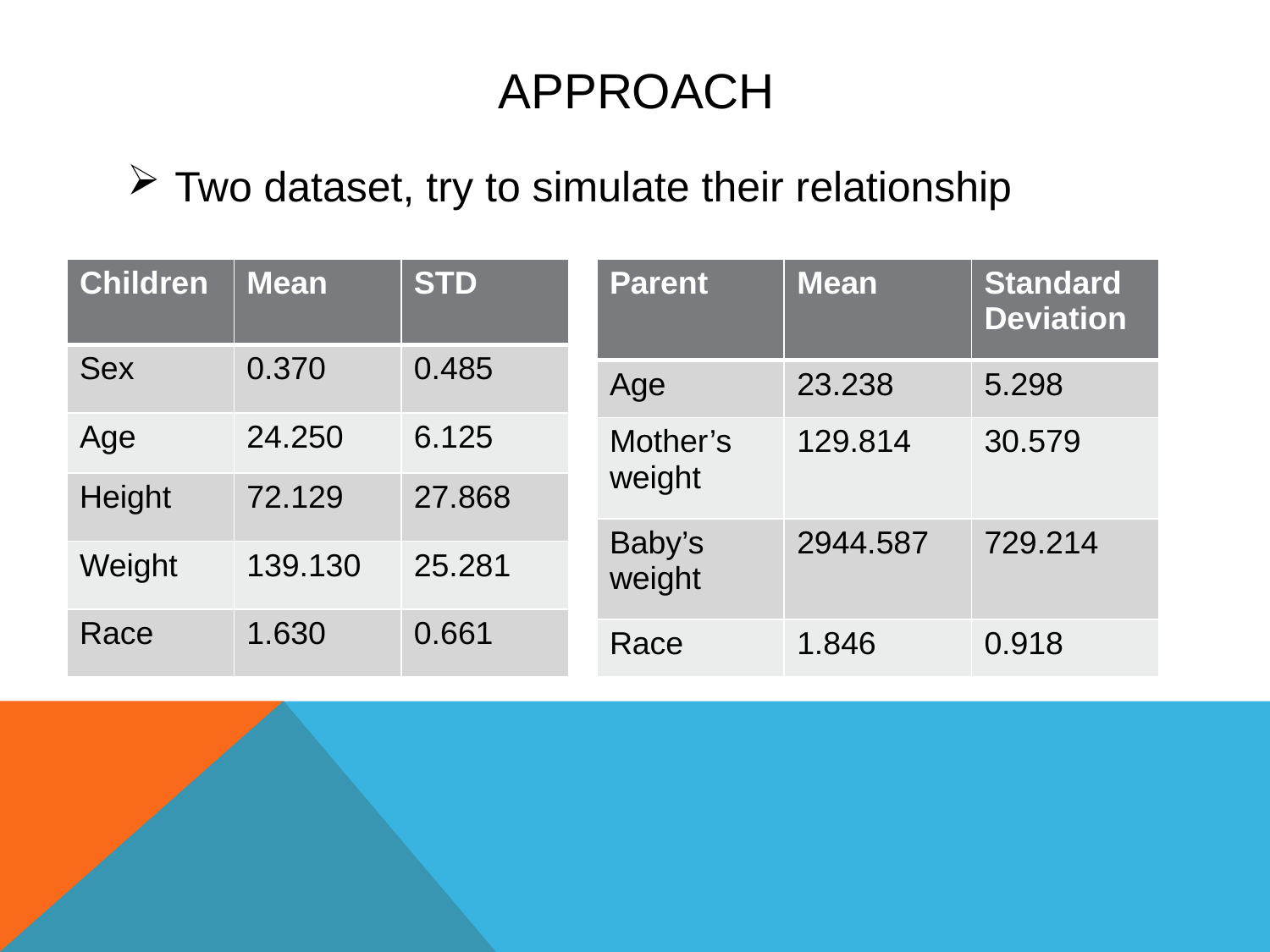

# approach
Two dataset, try to simulate their relationship

| Children | Mean | STD |
| --- | --- | --- |
| Sex | 0.370 | 0.485 |
| Age | 24.250 | 6.125 |
| Height | 72.129 | 27.868 |
| Weight | 139.130 | 25.281 |
| Race | 1.630 | 0.661 |
| Parent | Mean | Standard Deviation |
| --- | --- | --- |
| Age | 23.238 | 5.298 |
| Mother’s weight | 129.814 | 30.579 |
| Baby’s weight | 2944.587 | 729.214 |
| Race | 1.846 | 0.918 |